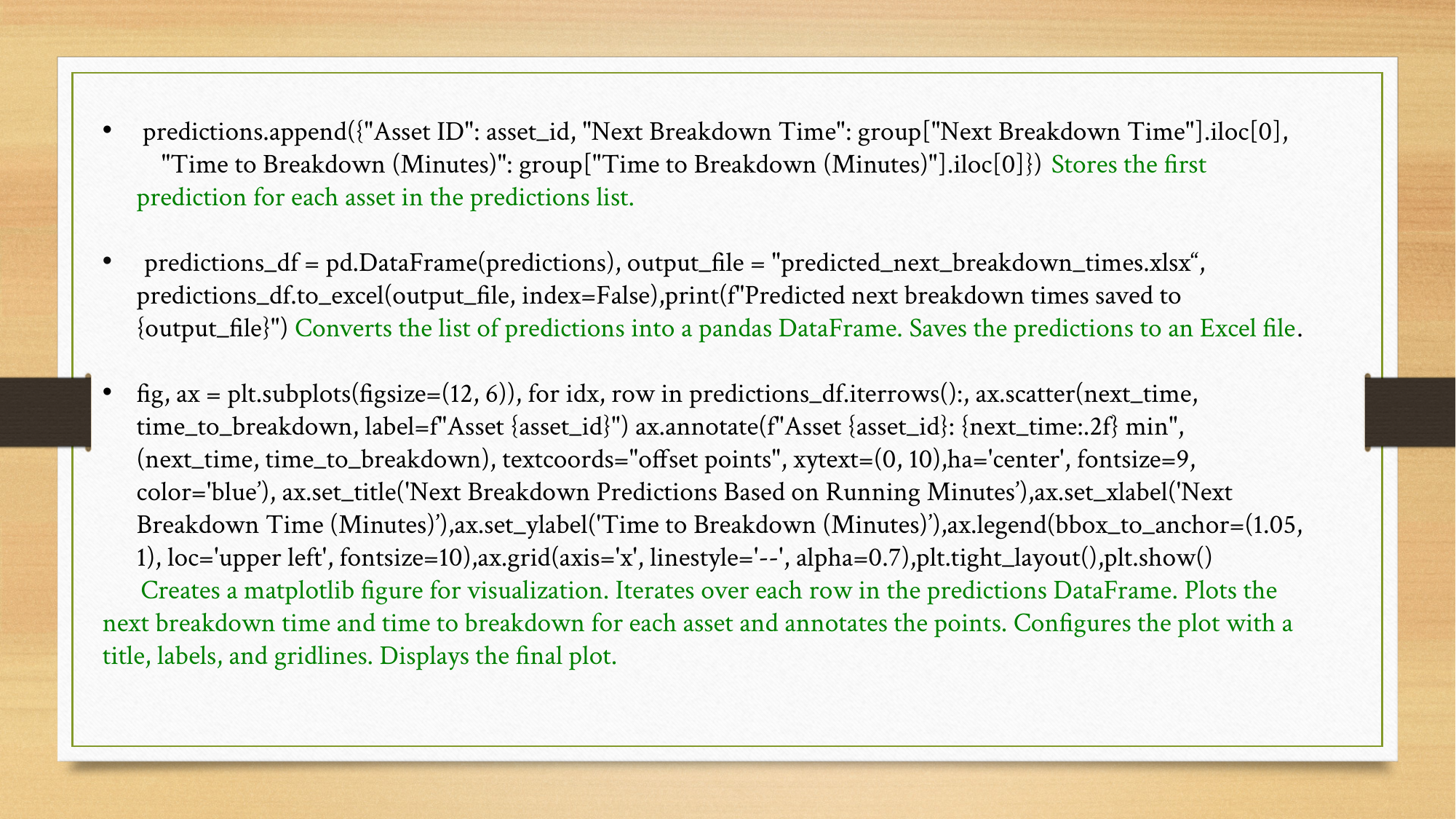

predictions.append({"Asset ID": asset_id, "Next Breakdown Time": group["Next Breakdown Time"].iloc[0],        "Time to Breakdown (Minutes)": group["Time to Breakdown (Minutes)"].iloc[0]}) Stores the first prediction for each asset in the predictions list.

 predictions_df = pd.DataFrame(predictions), output_file = "predicted_next_breakdown_times.xlsx“, predictions_df.to_excel(output_file, index=False),print(f"Predicted next breakdown times saved to {output_file}") Converts the list of predictions into a pandas DataFrame. Saves the predictions to an Excel file.

fig, ax = plt.subplots(figsize=(12, 6)), for idx, row in predictions_df.iterrows():, ax.scatter(next_time, time_to_breakdown, label=f"Asset {asset_id}") ax.annotate(f"Asset {asset_id}: {next_time:.2f} min",                 (next_time, time_to_breakdown), textcoords="offset points", xytext=(0, 10),ha='center', fontsize=9, color='blue’), ax.set_title('Next Breakdown Predictions Based on Running Minutes’),ax.set_xlabel('Next Breakdown Time (Minutes)’),ax.set_ylabel('Time to Breakdown (Minutes)’),ax.legend(bbox_to_anchor=(1.05, 1), loc='upper left', fontsize=10),ax.grid(axis='x', linestyle='--', alpha=0.7),plt.tight_layout(),plt.show()
     Creates a matplotlib figure for visualization. Iterates over each row in the predictions DataFrame. Plots the next breakdown time and time to breakdown for each asset and annotates the points. Configures the plot with a title, labels, and gridlines. Displays the final plot.